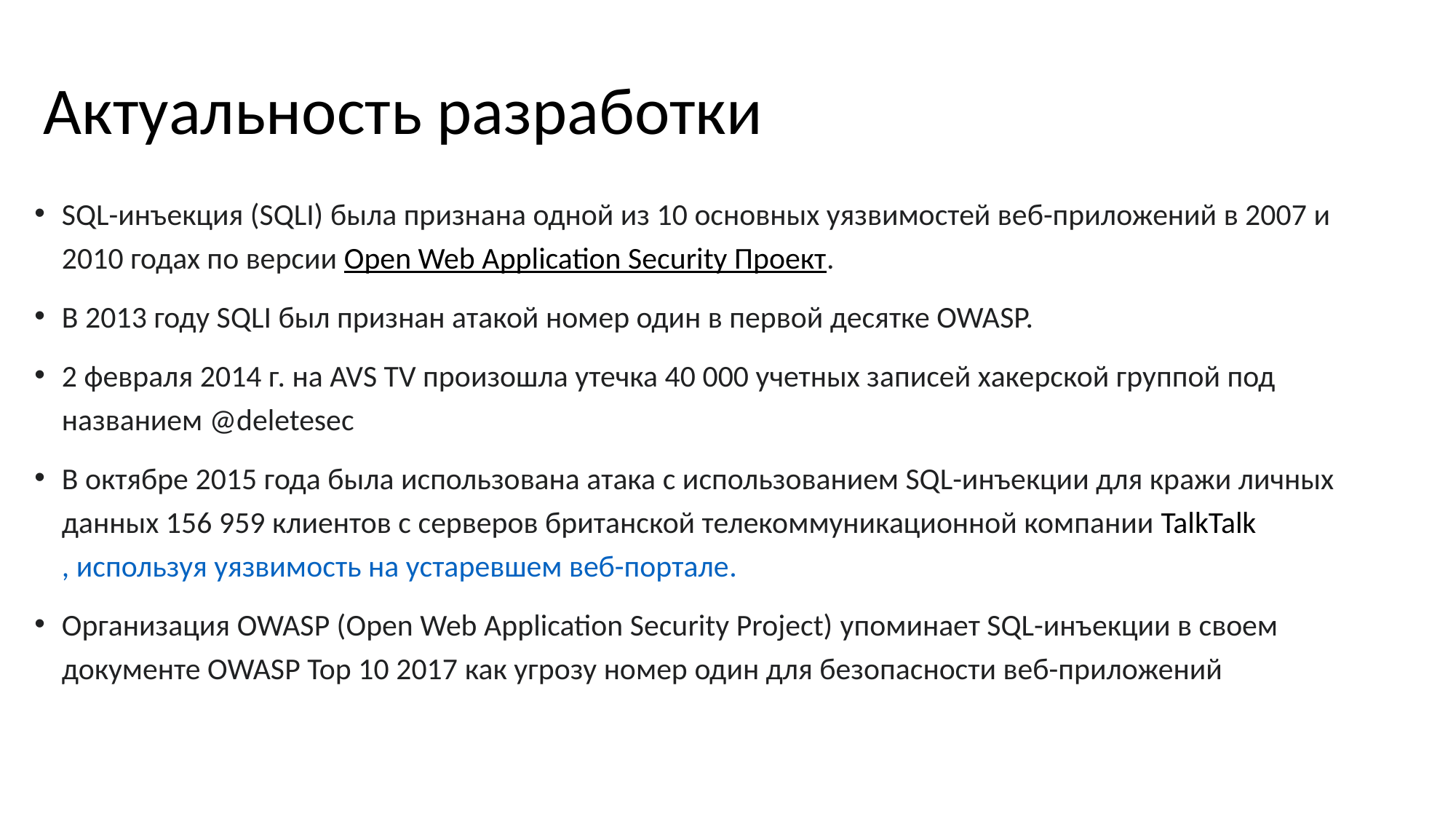

# Актуальность разработки
SQL-инъекция (SQLI) была признана одной из 10 основных уязвимостей веб-приложений в 2007 и 2010 годах по версии Open Web Application Security Проект.
В 2013 году SQLI был признан атакой номер один в первой десятке OWASP.
2 февраля 2014 г. на AVS TV произошла утечка 40 000 учетных записей хакерской группой под названием @deletesec
В октябре 2015 года была использована атака с использованием SQL-инъекции для кражи личных данных 156 959 клиентов с серверов британской телекоммуникационной компании TalkTalk, используя уязвимость на устаревшем веб-портале.
Организация OWASP (Open Web Application Security Project) упоминает SQL-инъекции в своем документе OWASP Top 10 2017 как угрозу номер один для безопасности веб-приложений